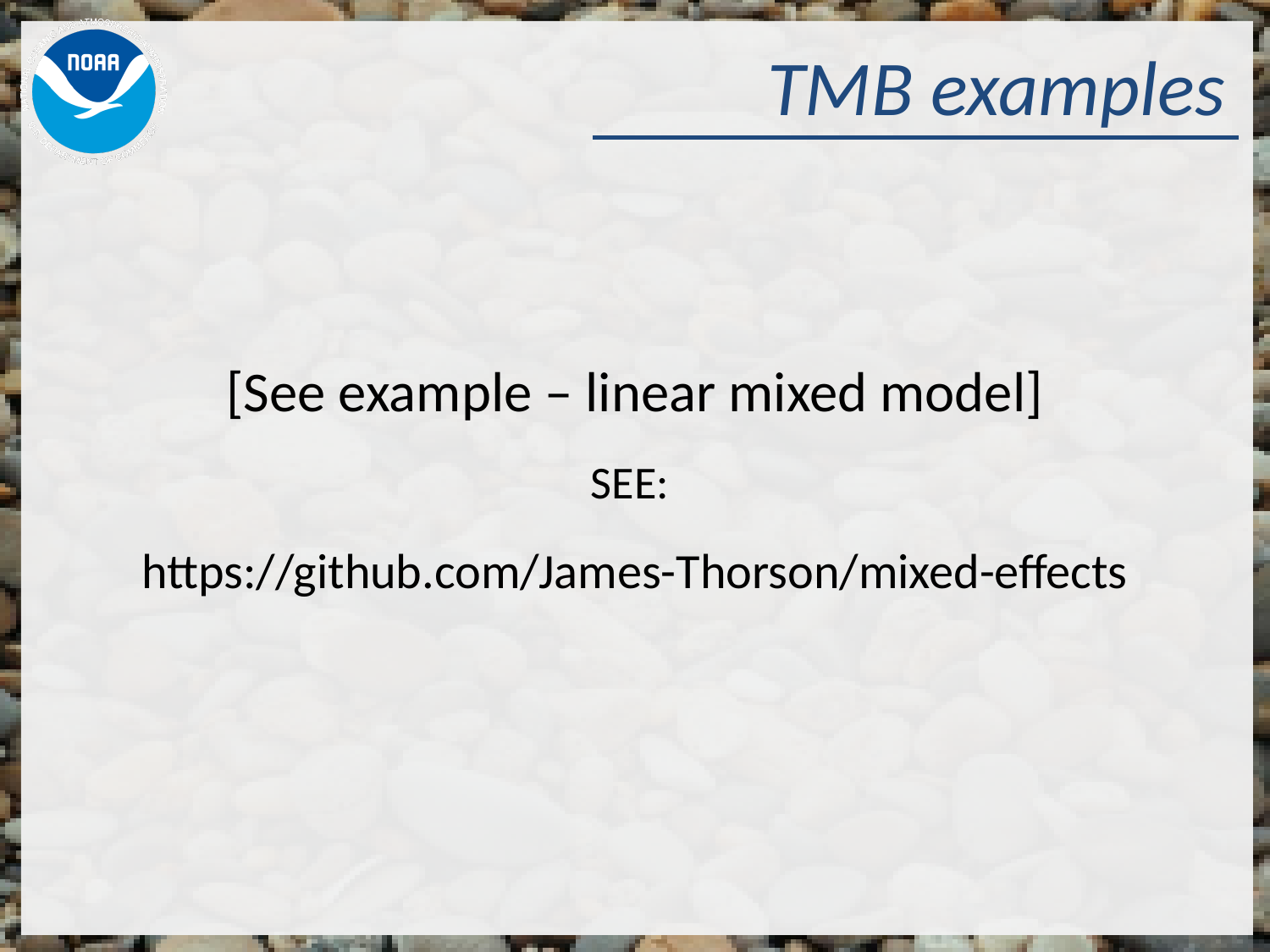

# TMB examples

[See example – linear mixed model]
SEE:
https://github.com/James-Thorson/mixed-effects